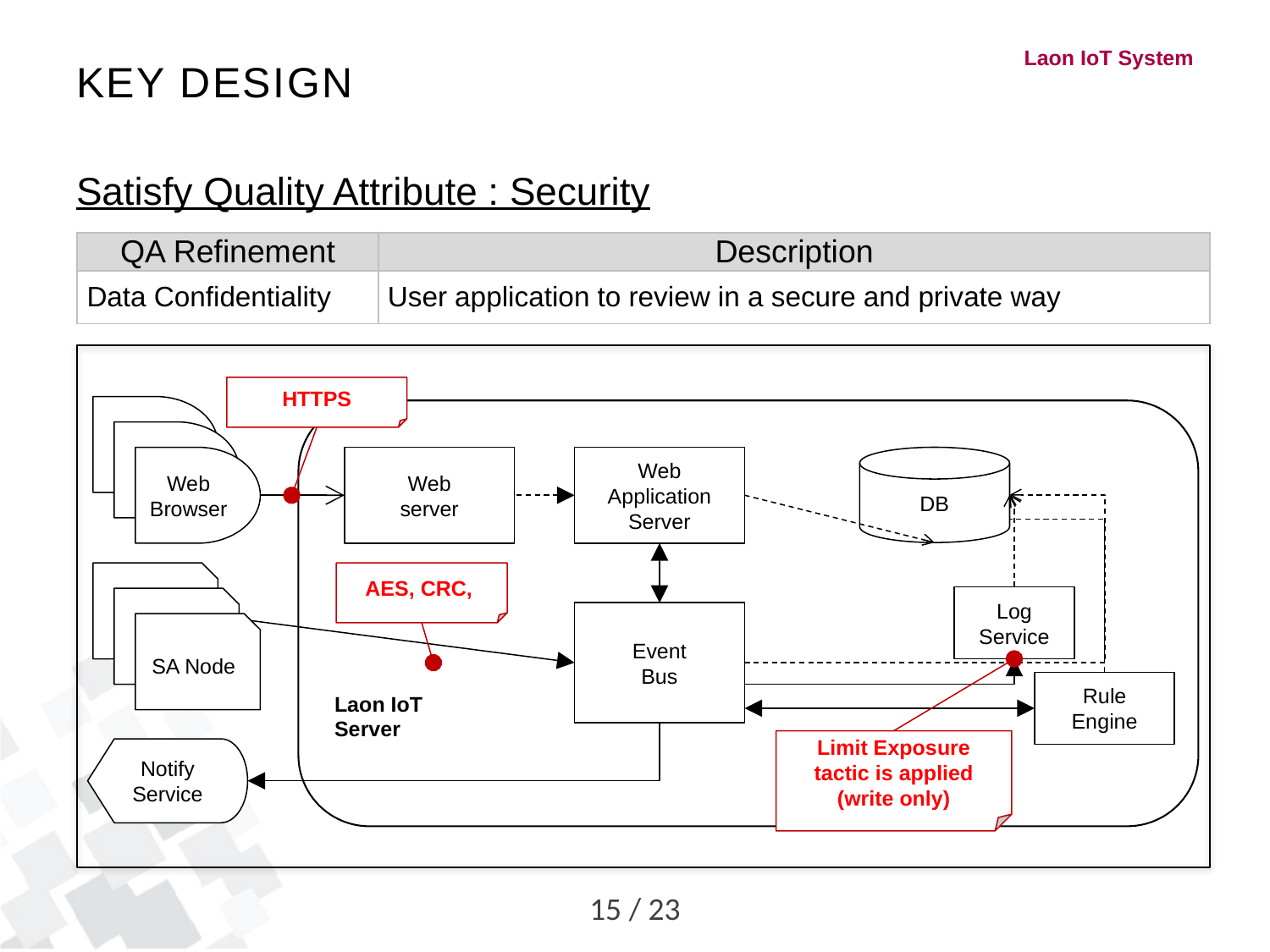

# Key Design
Satisfy Quality Attribute : Security
| QA Refinement | Description |
| --- | --- |
| Data Confidentiality | User application to review in a secure and private way |

HTTPS

Web
Web
Browser

Web
server
Web
Application
Server
DB

SA Node
AES, CRC,
Log
Service
Event
Bus
Rule Engine
Laon IoT Server
Limit Exposure tactic is applied
(write only)
Notify
Service
15 / 23